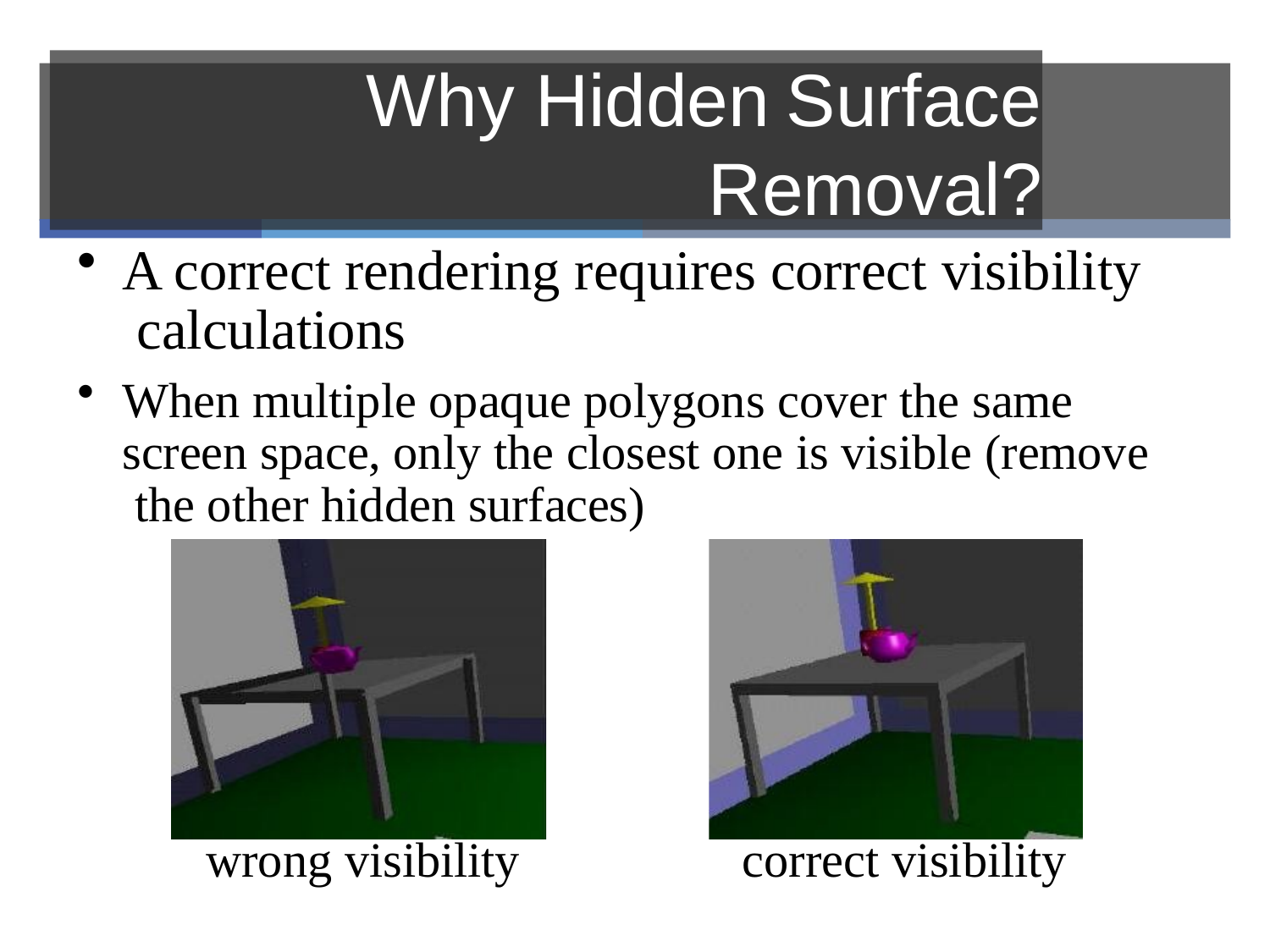

# Why Hidden	Surface	Removal?
A correct rendering requires correct visibility  calculations
When multiple opaque polygons cover the same  screen space, only the closest one is visible (remove  the other hidden surfaces)

wrong visibility
correct visibility